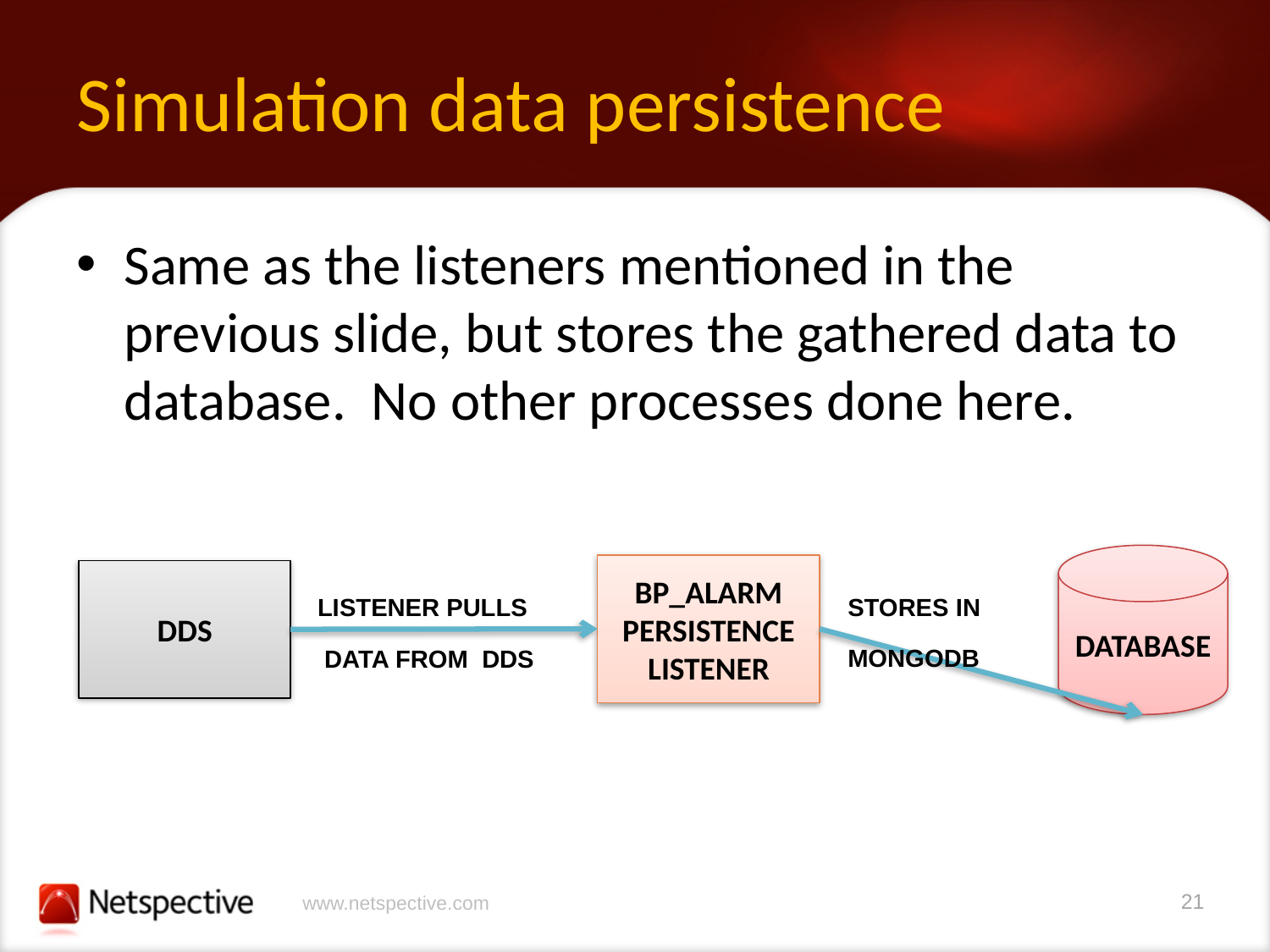

# Simulation data persistence
Same as the listeners mentioned in the previous slide, but stores the gathered data to database.  No other processes done here.
DATABASE
BP_ALARM
PERSISTENCE LISTENER
DDS
LISTENER PULLS

 DATA FROM  DDS
STORES IN

MONGODB